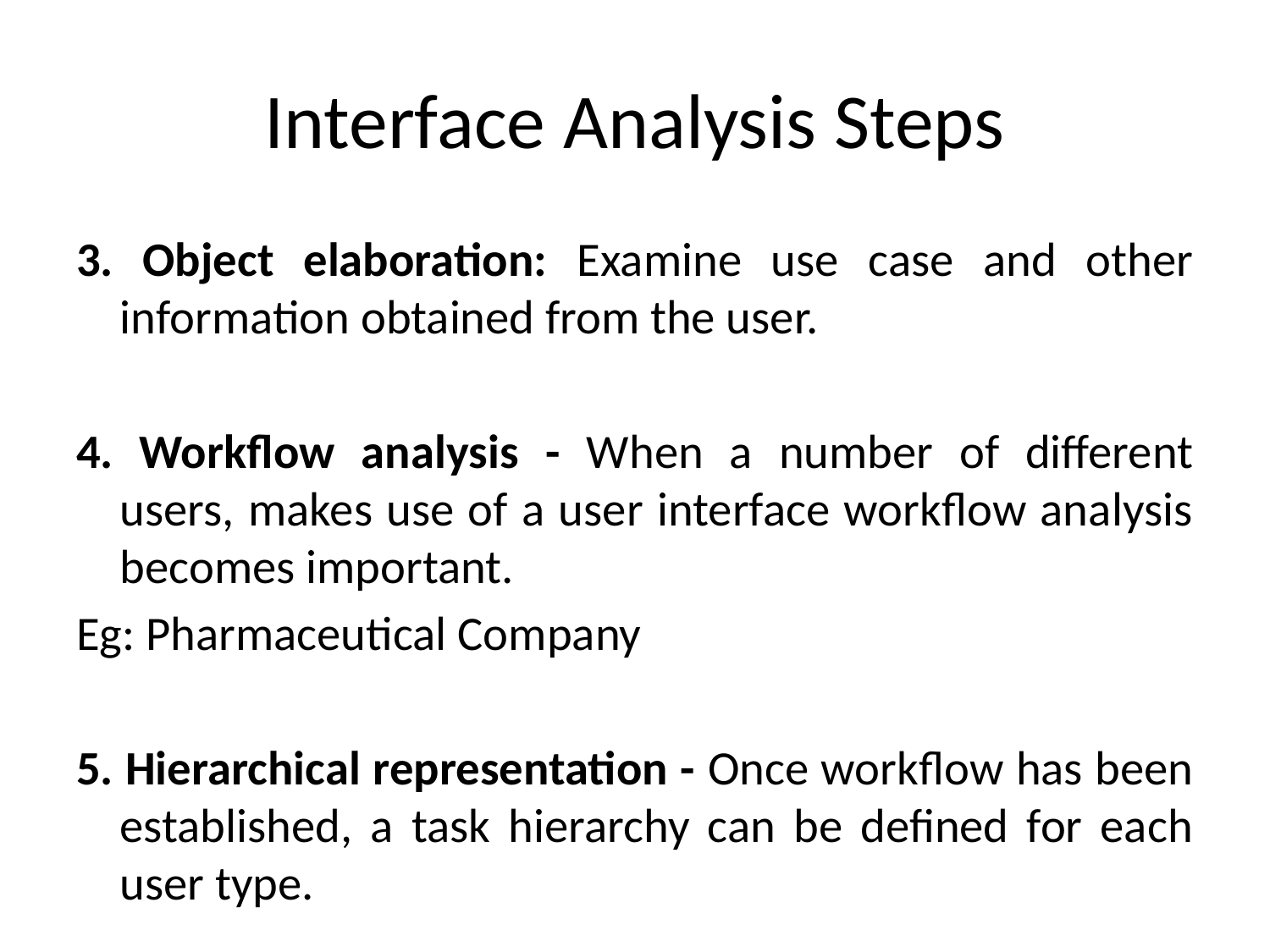

# Interface Analysis Steps
3. Object elaboration: Examine use case and other information obtained from the user.

4. Workflow analysis - When a number of different users, makes use of a user interface workflow analysis becomes important.
Eg: Pharmaceutical Company

5. Hierarchical representation - Once workflow has been established, a task hierarchy can be defined for each user type.